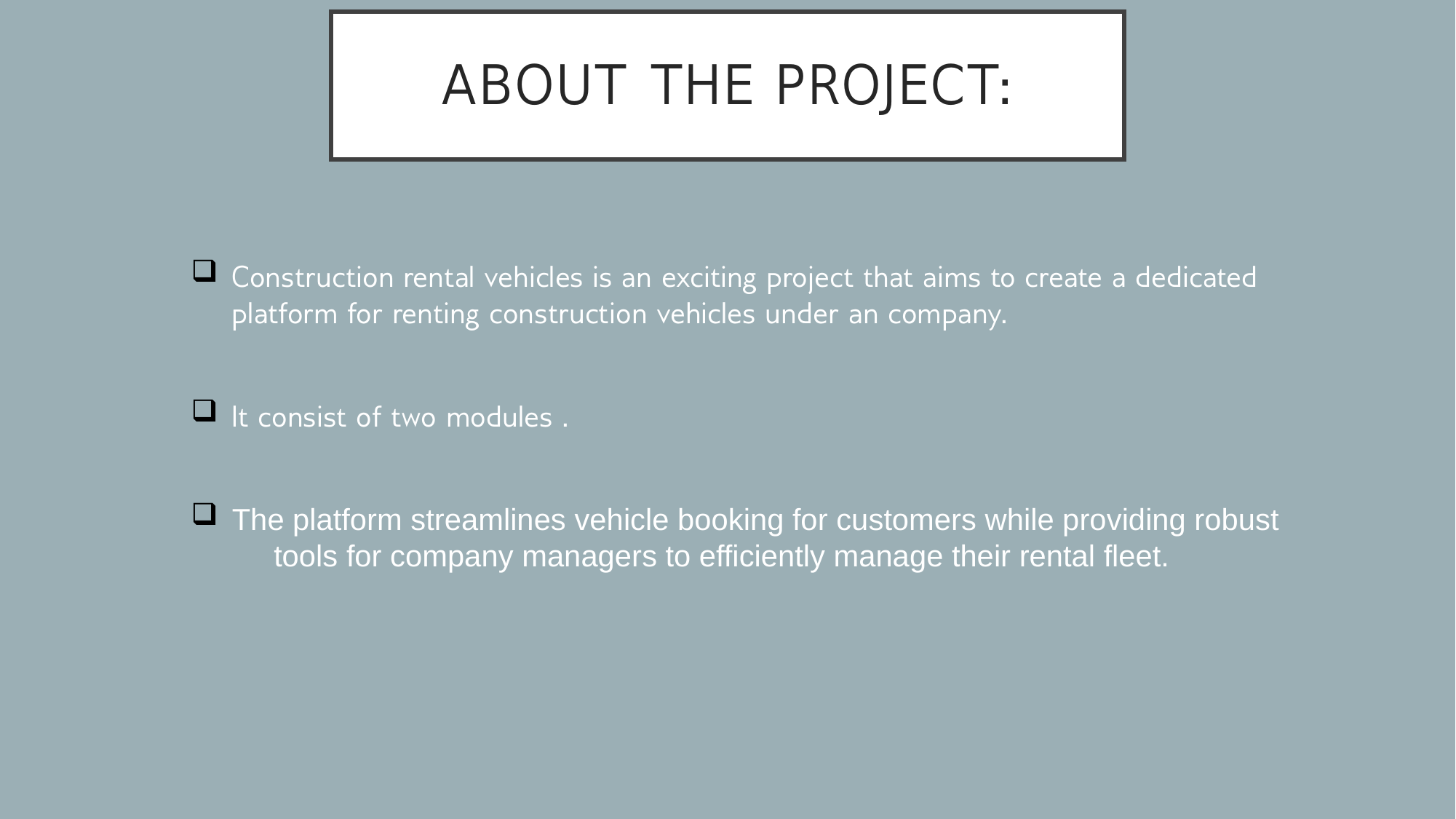

# About the project:

Construction rental vehicles is an exciting project that aims to create a dedicated platform for renting construction vehicles under an company.

It consist of two modules .

The platform streamlines vehicle booking for customers while providing robust           tools for company managers to efficiently manage their rental fleet.